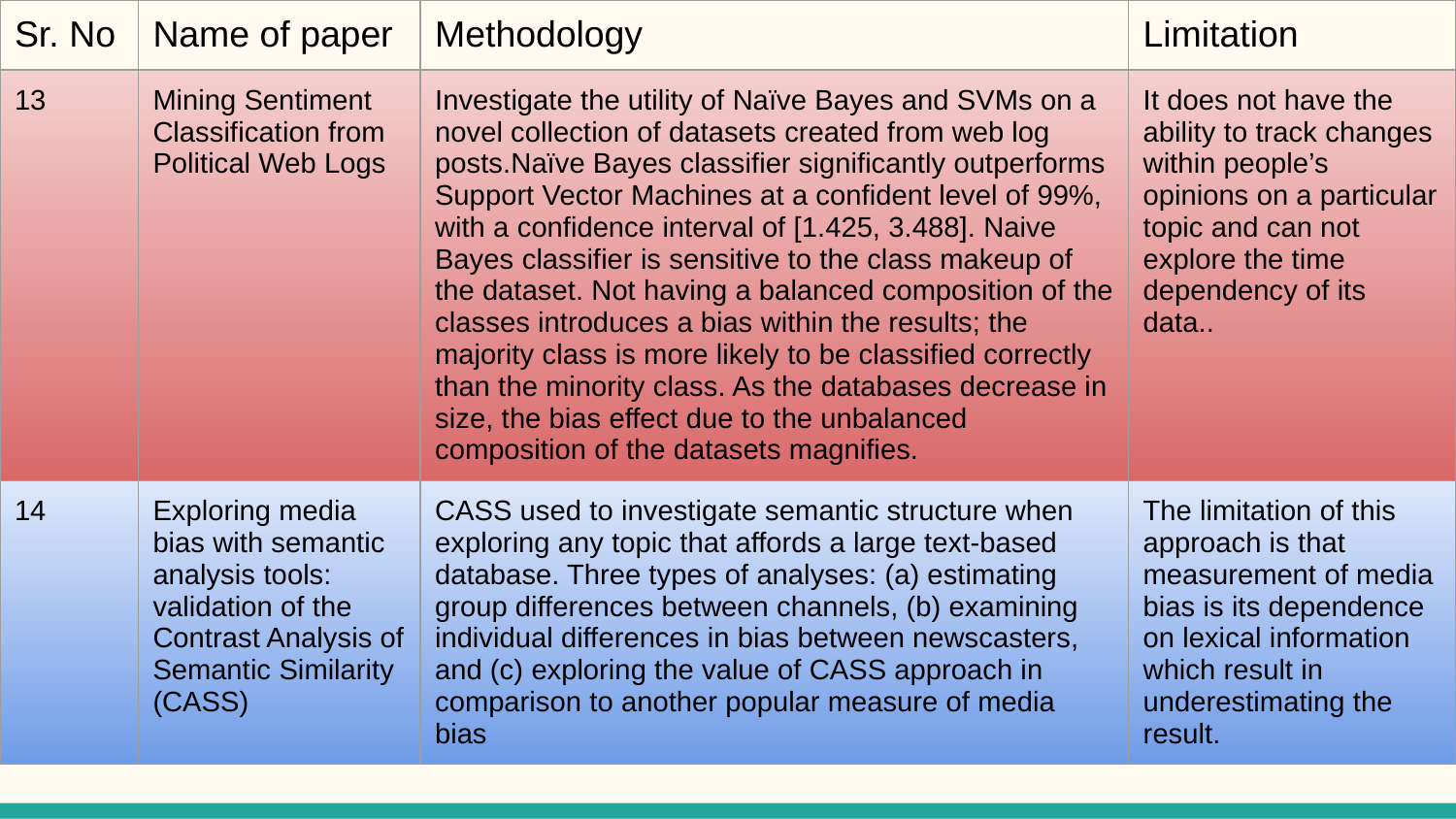

| Sr. No | Name of paper | Methodology | Limitation |
| --- | --- | --- | --- |
| 13 | Mining Sentiment Classification from Political Web Logs | Investigate the utility of Naïve Bayes and SVMs on a novel collection of datasets created from web log posts.Naïve Bayes classifier significantly outperforms Support Vector Machines at a confident level of 99%, with a confidence interval of [1.425, 3.488]. Naive Bayes classifier is sensitive to the class makeup of the dataset. Not having a balanced composition of the classes introduces a bias within the results; the majority class is more likely to be classified correctly than the minority class. As the databases decrease in size, the bias effect due to the unbalanced composition of the datasets magnifies. | It does not have the ability to track changes within people’s opinions on a particular topic and can not explore the time dependency of its data.. |
| 14 | Exploring media bias with semantic analysis tools: validation of the Contrast Analysis of Semantic Similarity (CASS) | CASS used to investigate semantic structure when exploring any topic that affords a large text-based database. Three types of analyses: (a) estimating group differences between channels, (b) examining individual differences in bias between newscasters, and (c) exploring the value of CASS approach in comparison to another popular measure of media bias | The limitation of this approach is that measurement of media bias is its dependence on lexical information which result in underestimating the result. |